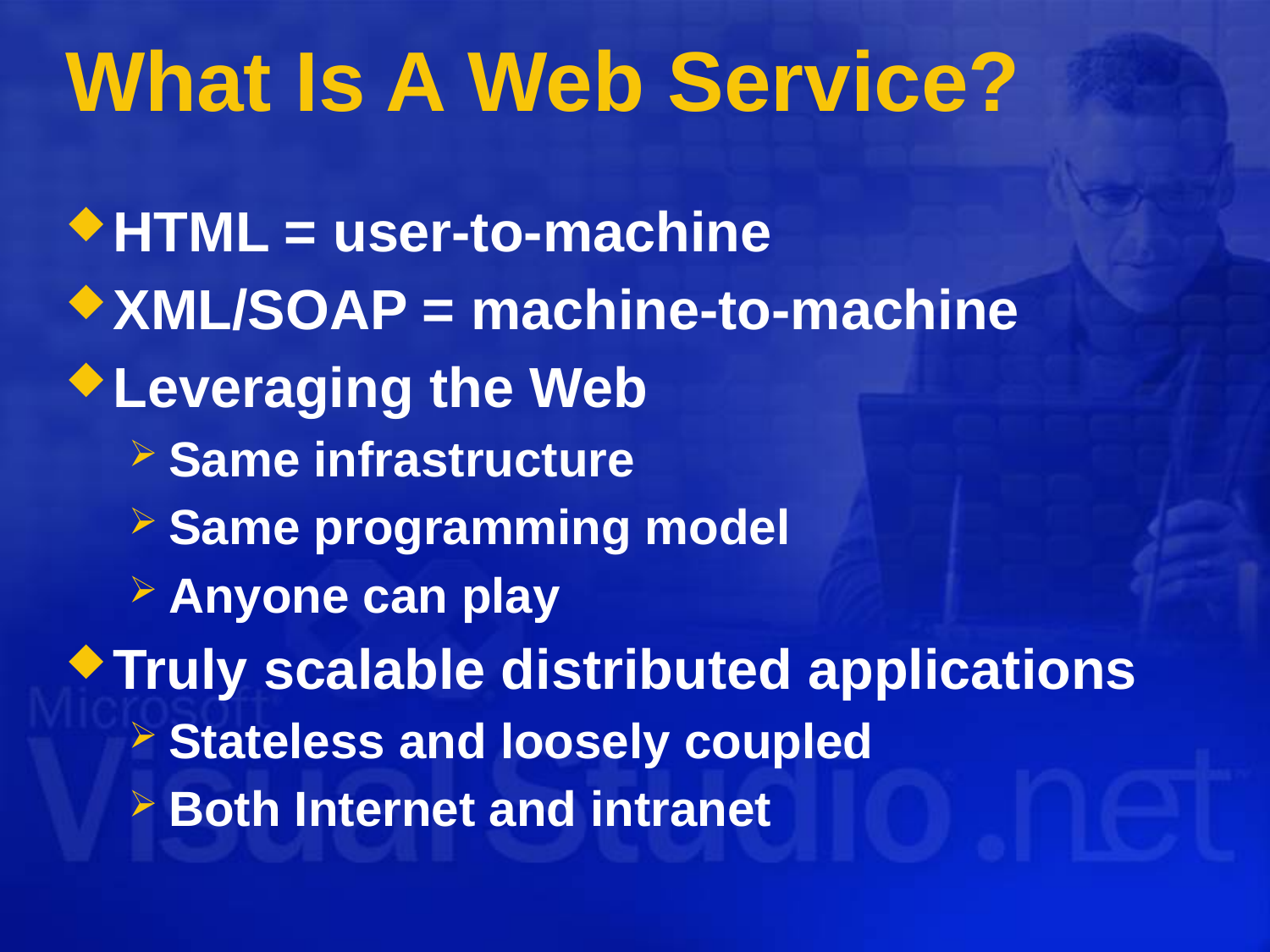

What Is A Web Service?
HTML = user-to-machine
XML/SOAP = machine-to-machine
Leveraging the Web
Same infrastructure
Same programming model
Anyone can play
Truly scalable distributed applications
Stateless and loosely coupled
Both Internet and intranet